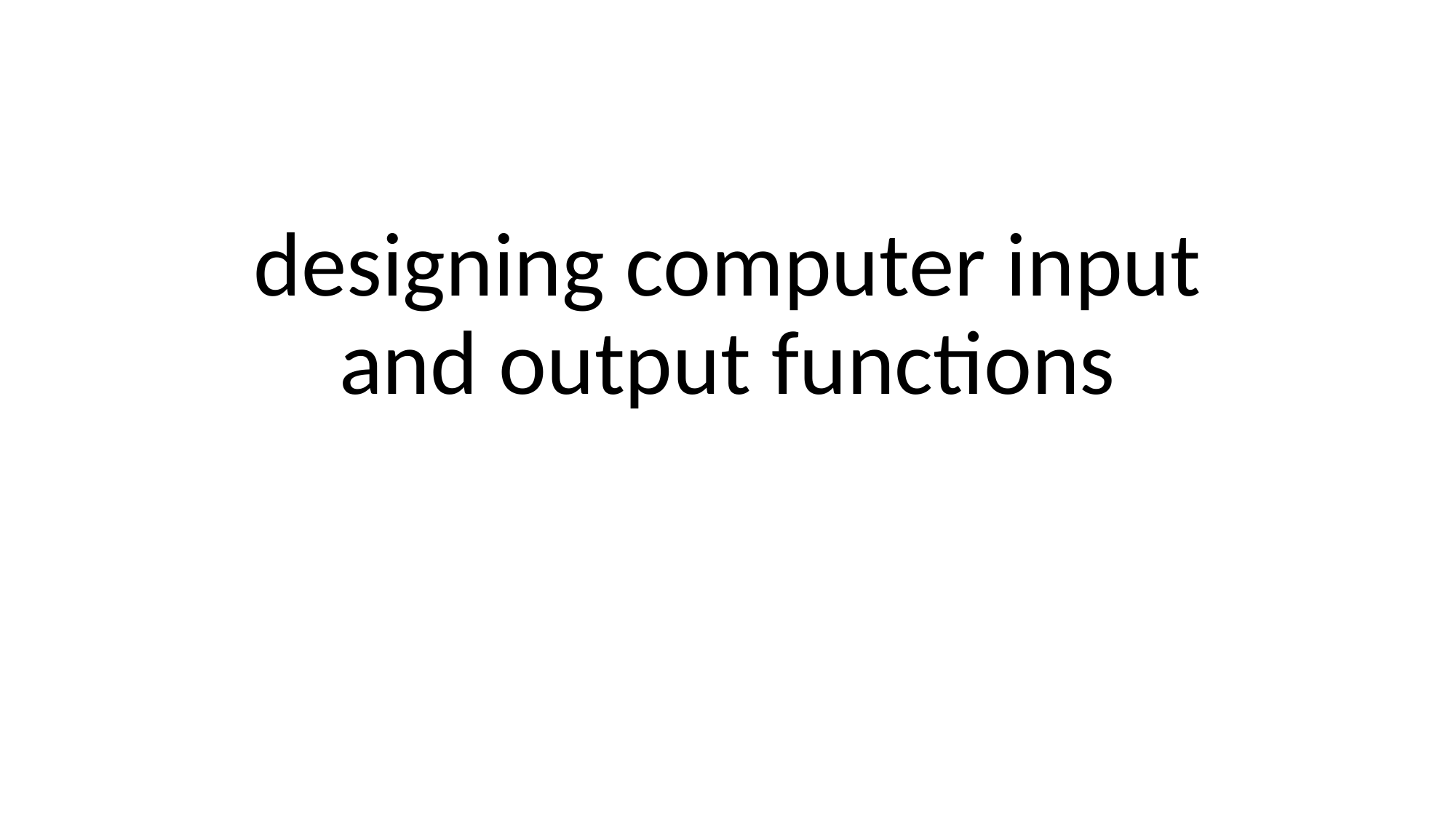

# designing computer input and output functions